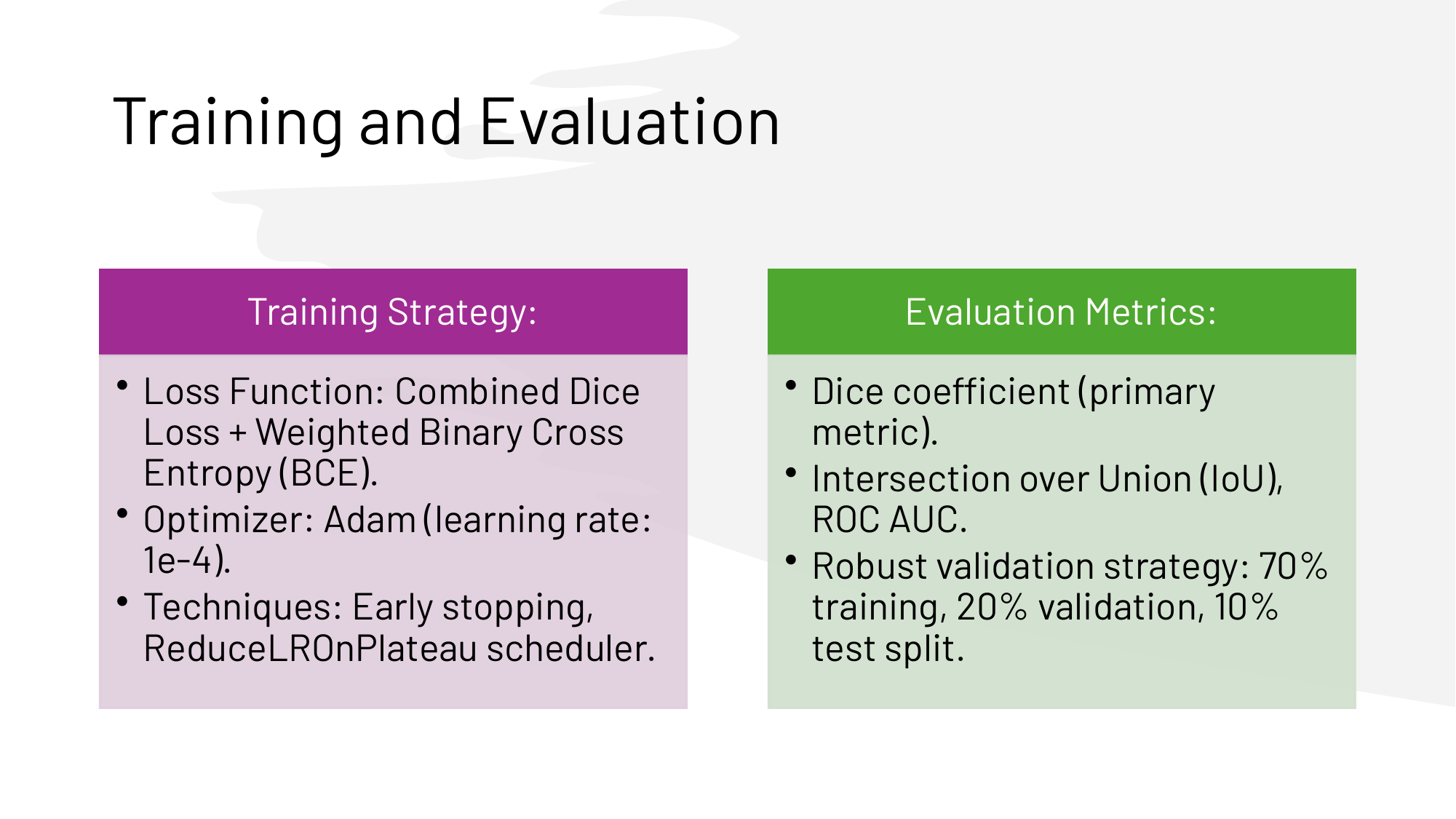

# Training and Evaluation
Training Strategy:
Loss Function: Combined Dice Loss + Weighted Binary Cross Entropy (BCE).
Optimizer: Adam (learning rate: 1e-4).
Techniques: Early stopping, ReduceLROnPlateau scheduler.
Evaluation Metrics:
Dice coefficient (primary metric).
Intersection over Union (IoU), ROC AUC.
Robust validation strategy: 70% training, 20% validation, 10% test split.